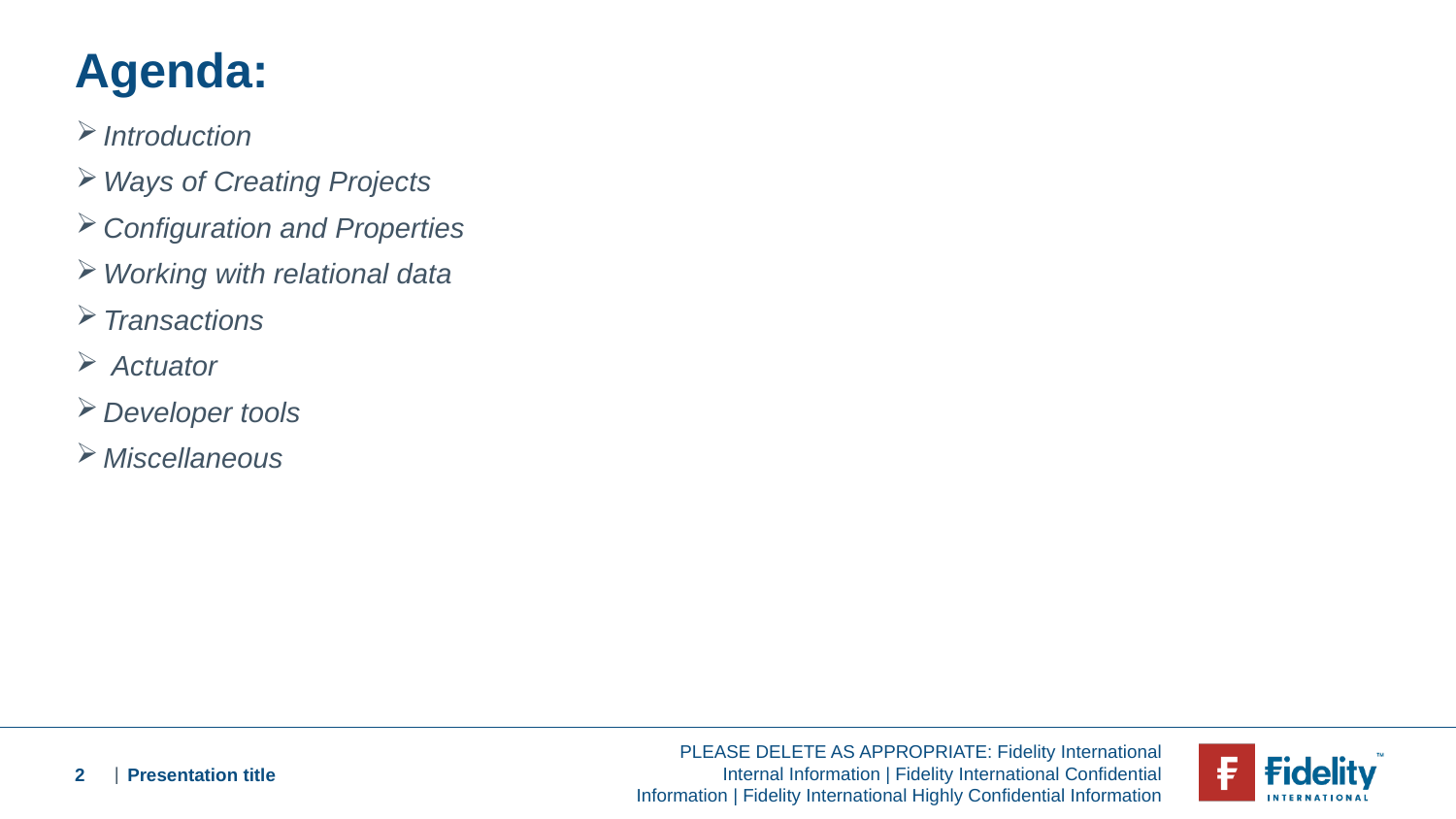

# Agenda:
Introduction
Ways of Creating Projects
Configuration and Properties
Working with relational data
Transactions
 Actuator
Developer tools
Miscellaneous